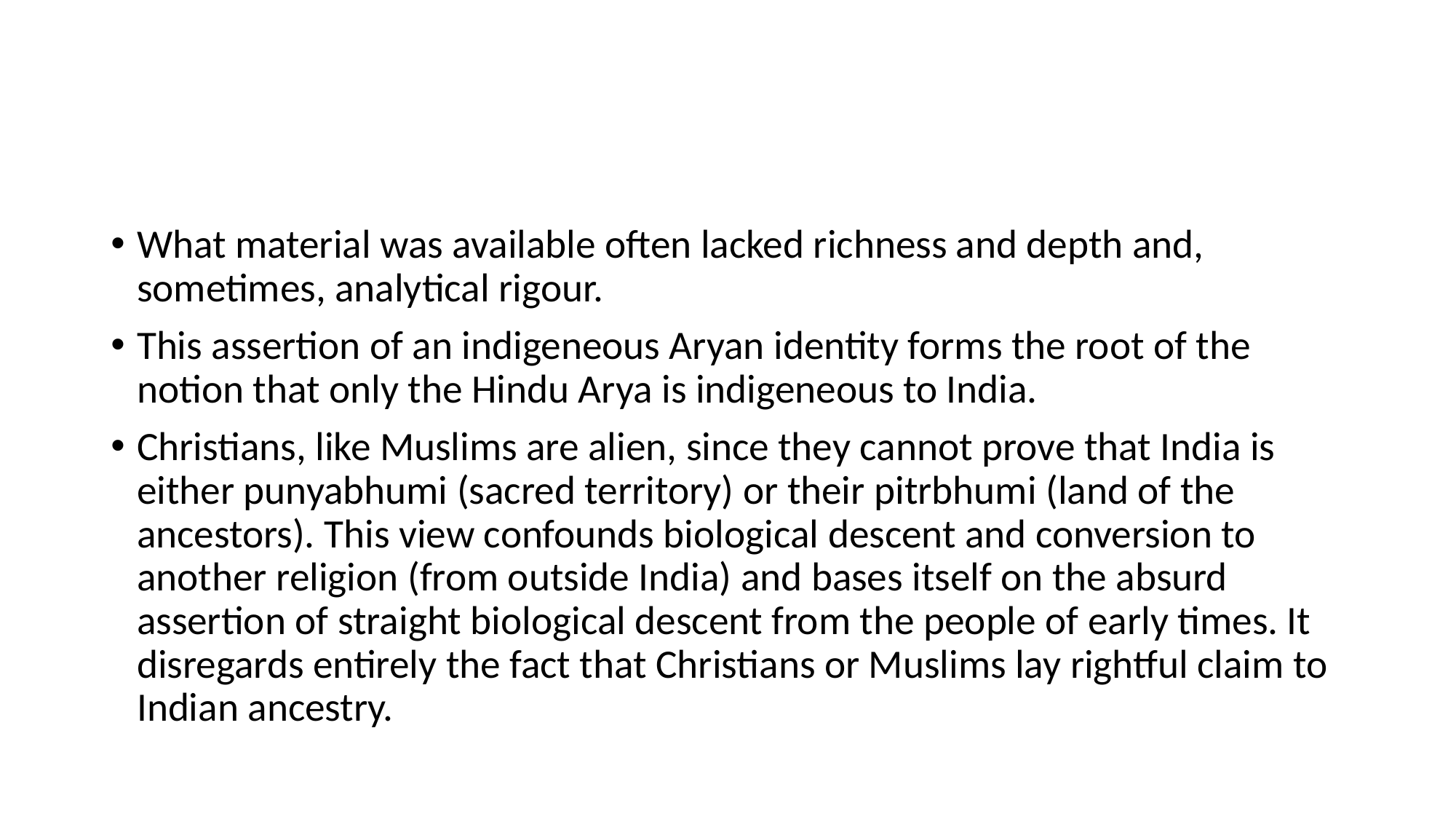

#
What material was available often lacked richness and depth and, sometimes, analytical rigour.
This assertion of an indigeneous Aryan identity forms the root of the notion that only the Hindu Arya is indigeneous to India.
Christians, like Muslims are alien, since they cannot prove that India is either punyabhumi (sacred territory) or their pitrbhumi (land of the ancestors). This view confounds biological descent and conversion to another religion (from outside India) and bases itself on the absurd assertion of straight biological descent from the people of early times. It disregards entirely the fact that Christians or Muslims lay rightful claim to Indian ancestry.